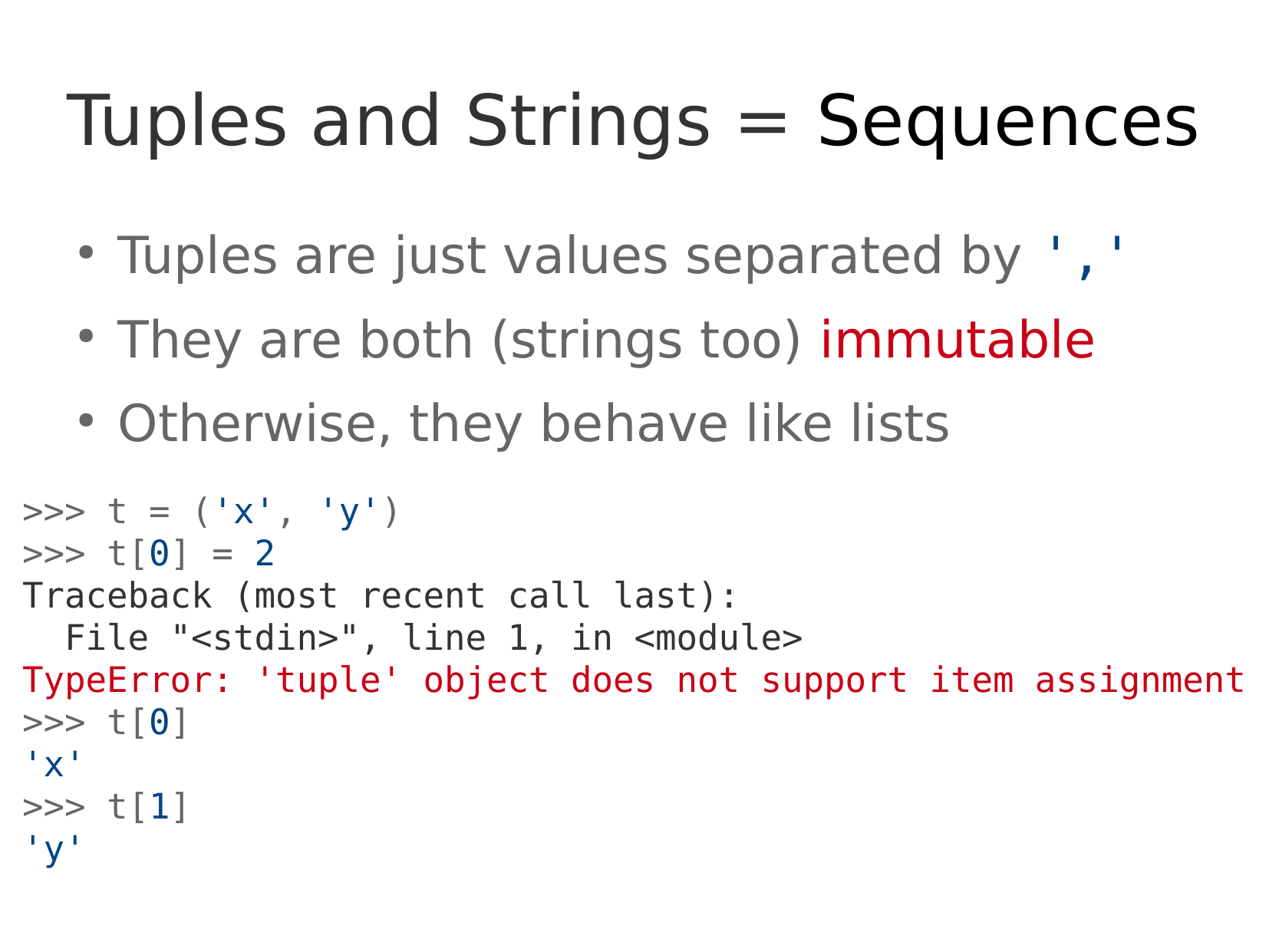

Tuples are just values separated by ','
They are both (strings too) immutable
Otherwise, they behave like lists
Tuples and Strings = Sequences
>>> t = ('x', 'y')
>>> t[0] = 2
Traceback (most recent call last):
  File "<stdin>", line 1, in <module>
TypeError: 'tuple' object does not support item assignment
>>> t[0]
'x'
>>> t[1]
'y'